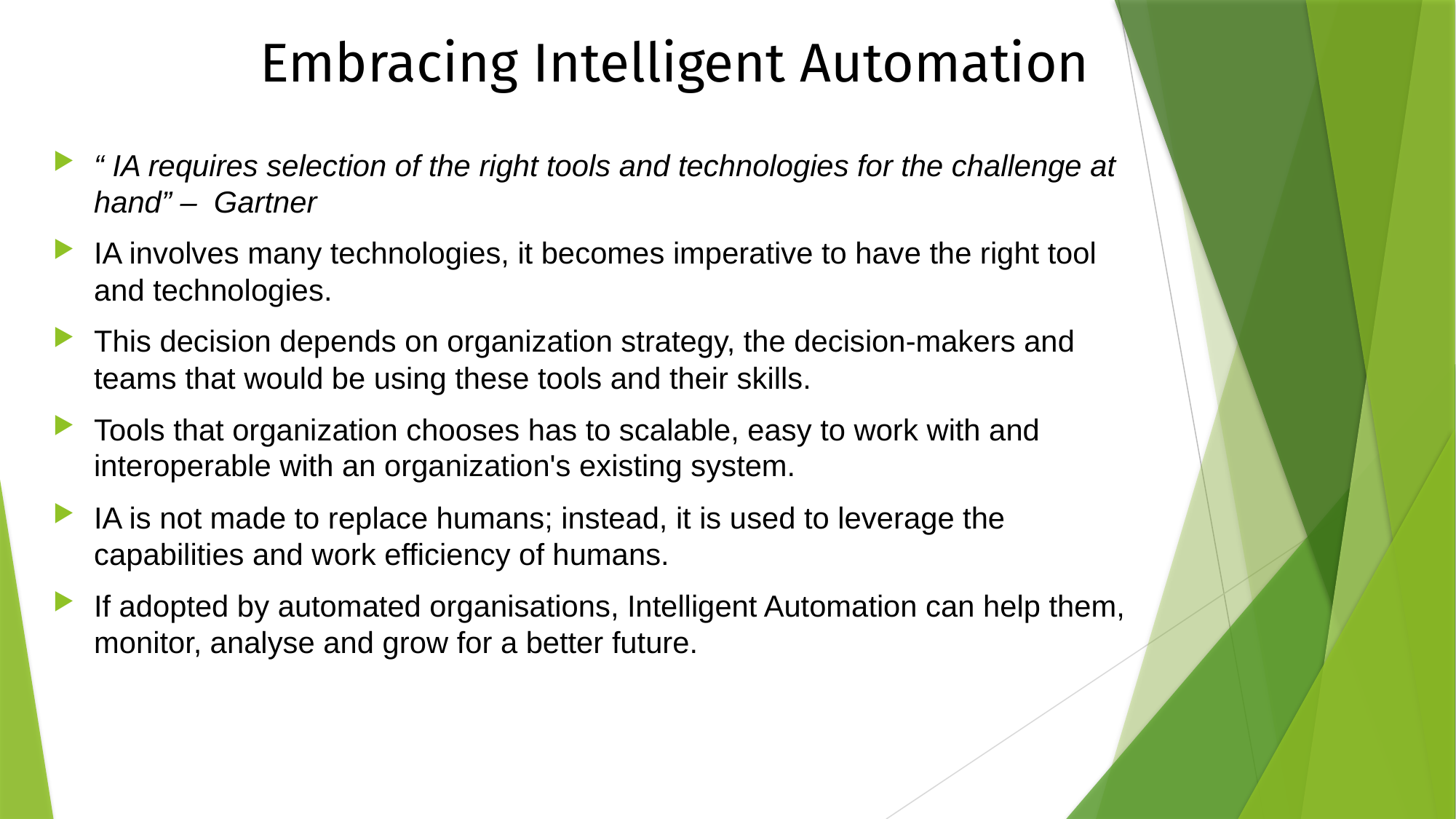

# Embracing Intelligent Automation
“ IA requires selection of the right tools and technologies for the challenge at hand” –  Gartner
IA involves many technologies, it becomes imperative to have the right tool and technologies.
This decision depends on organization strategy, the decision-makers and teams that would be using these tools and their skills.
Tools that organization chooses has to scalable, easy to work with and interoperable with an organization's existing system.
IA is not made to replace humans; instead, it is used to leverage the capabilities and work efficiency of humans.
If adopted by automated organisations, Intelligent Automation can help them, monitor, analyse and grow for a better future.